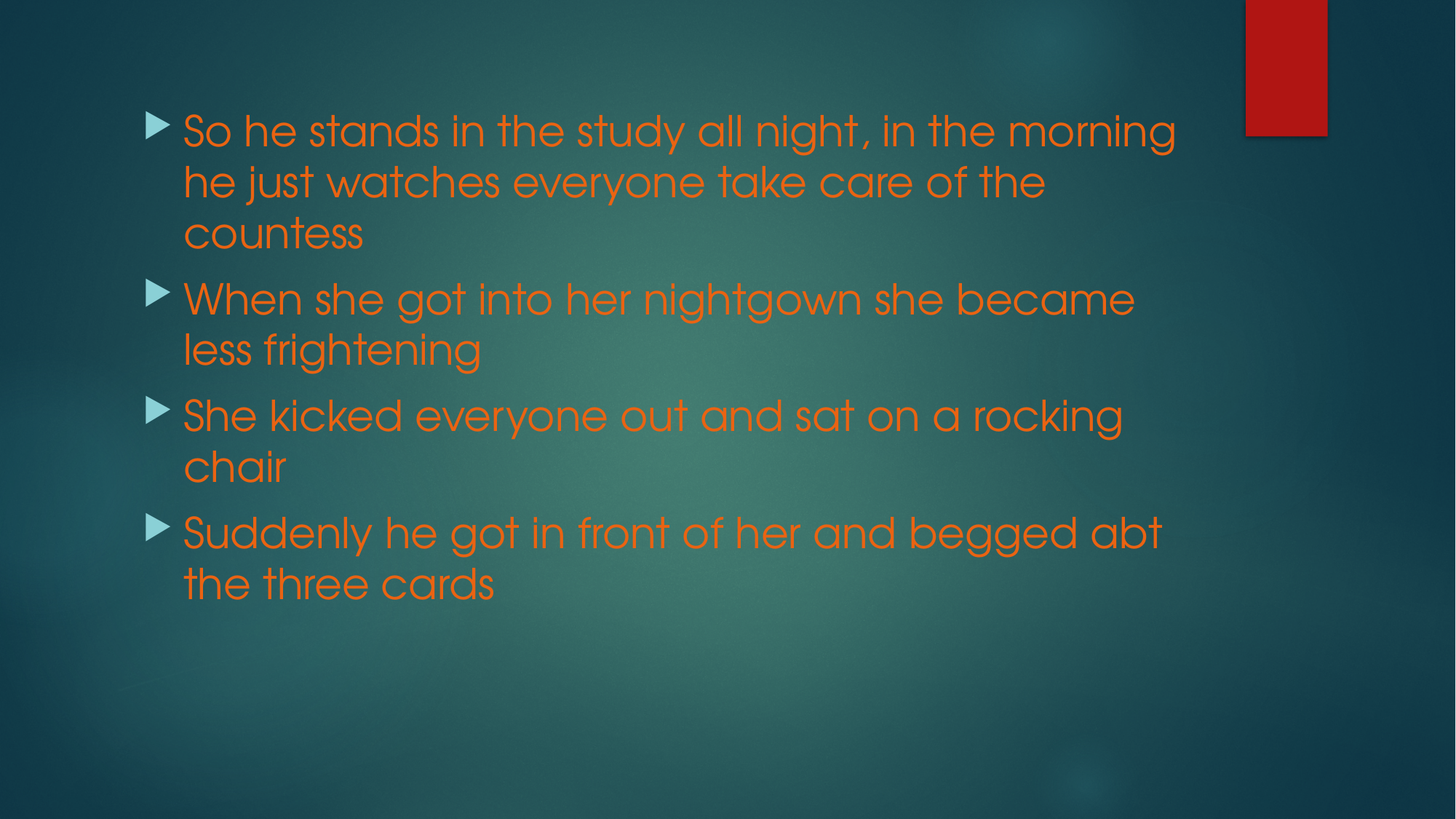

So he stands in the study all night, in the morning he just watches everyone take care of the countess
When she got into her nightgown she became less frightening
She kicked everyone out and sat on a rocking chair
Suddenly he got in front of her and begged abt the three cards